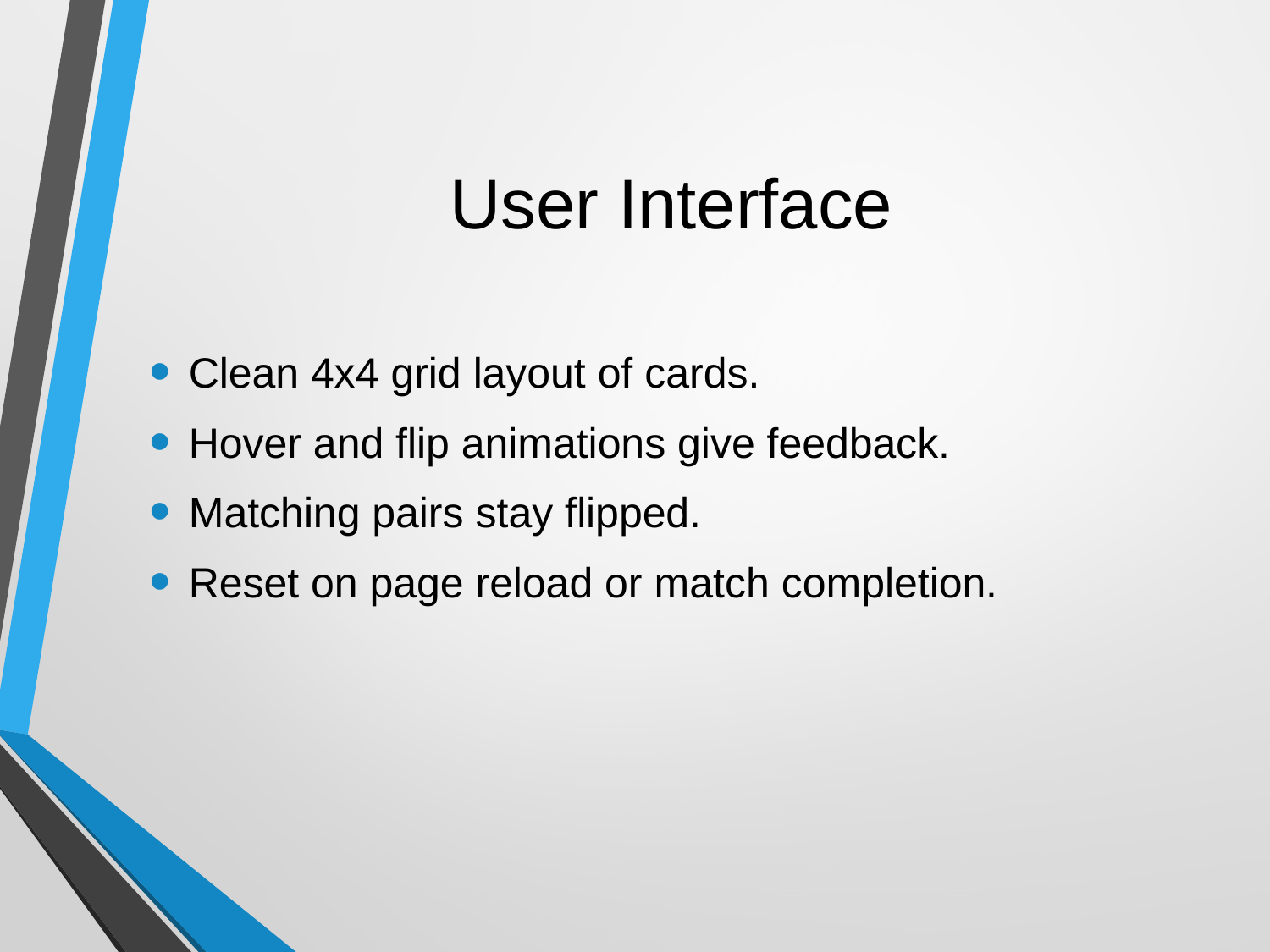

# User Interface
Clean 4x4 grid layout of cards.
Hover and flip animations give feedback.
Matching pairs stay flipped.
Reset on page reload or match completion.